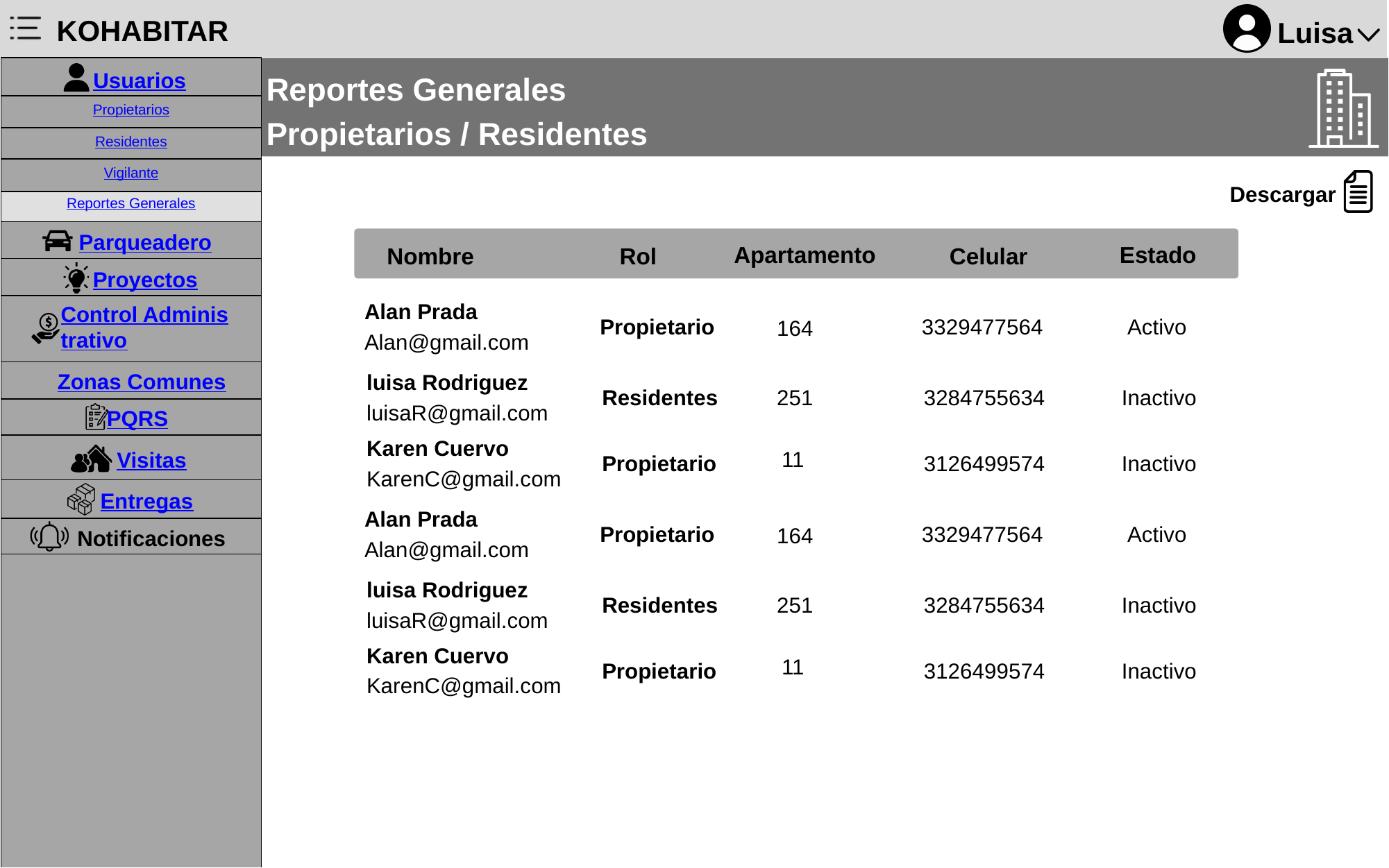

KOHABITAR
Luisa

Usuarios

Reportes Generales
Propietarios / Residentes

Propietarios

Residentes

Vigilante

Descargar

Reportes Generales

Parqueadero

Apartamento
Estado
Nombre
Rol
Celular

Proyectos

Alan Prada Alan@gmail.com

Control Administrativo
Propietario
3329477564
Activo
164

Zonas Comunes
luisa Rodriguez luisaR@gmail.com

Residentes
251
3284755634
Inactivo

PQRS

Karen Cuervo
KarenC@gmail.com

11
Visitas
Propietario
3126499574
Inactivo

Entregas

Alan Prada Alan@gmail.com
Propietario
3329477564
Activo

Notificaciones

164

luisa Rodriguez luisaR@gmail.com
Residentes
251
3284755634
Inactivo
Karen Cuervo
KarenC@gmail.com
11
Propietario
3126499574
Inactivo